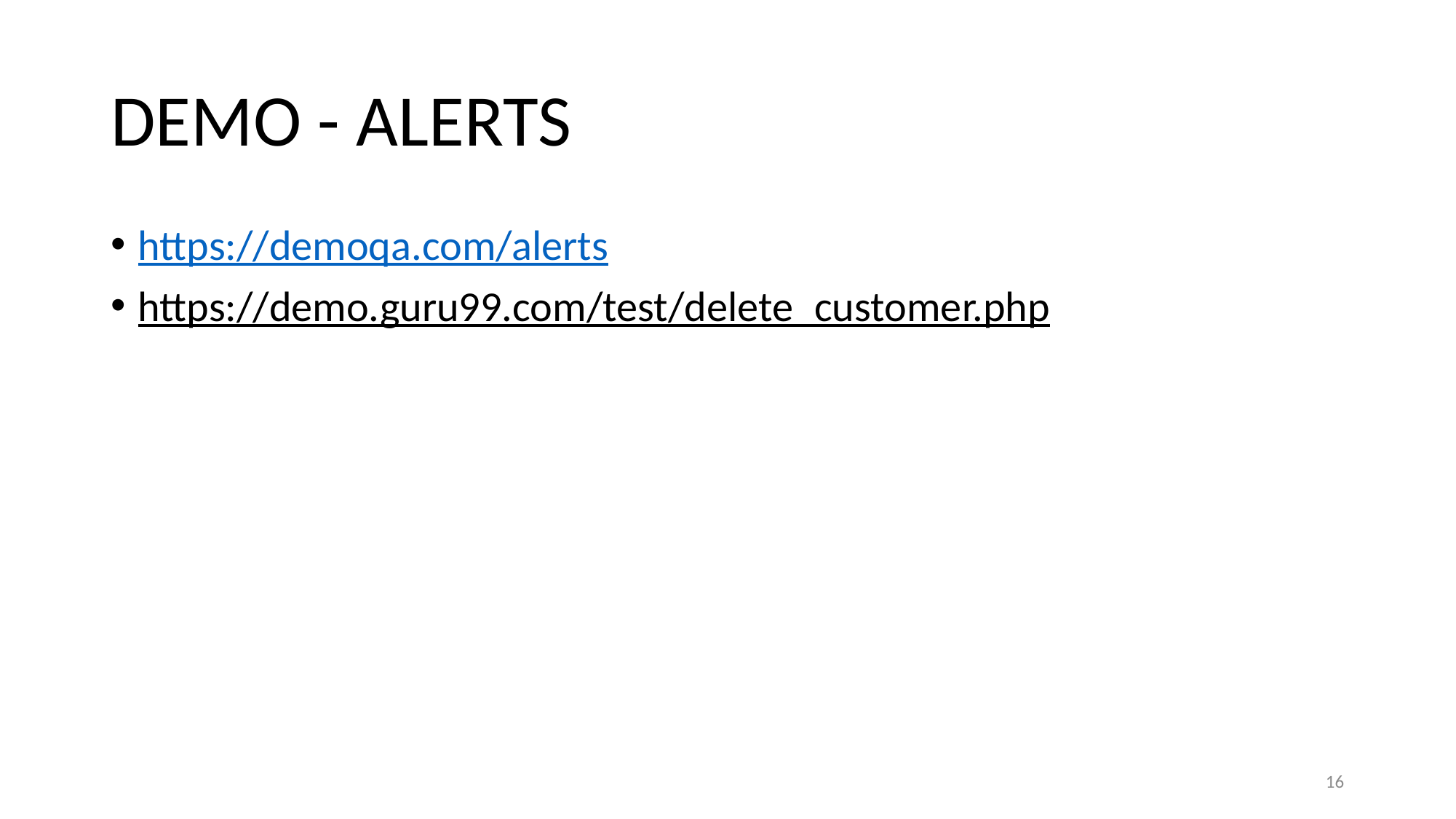

# DEMO - ALERTS
https://demoqa.com/alerts
https://demo.guru99.com/test/delete_customer.php
16